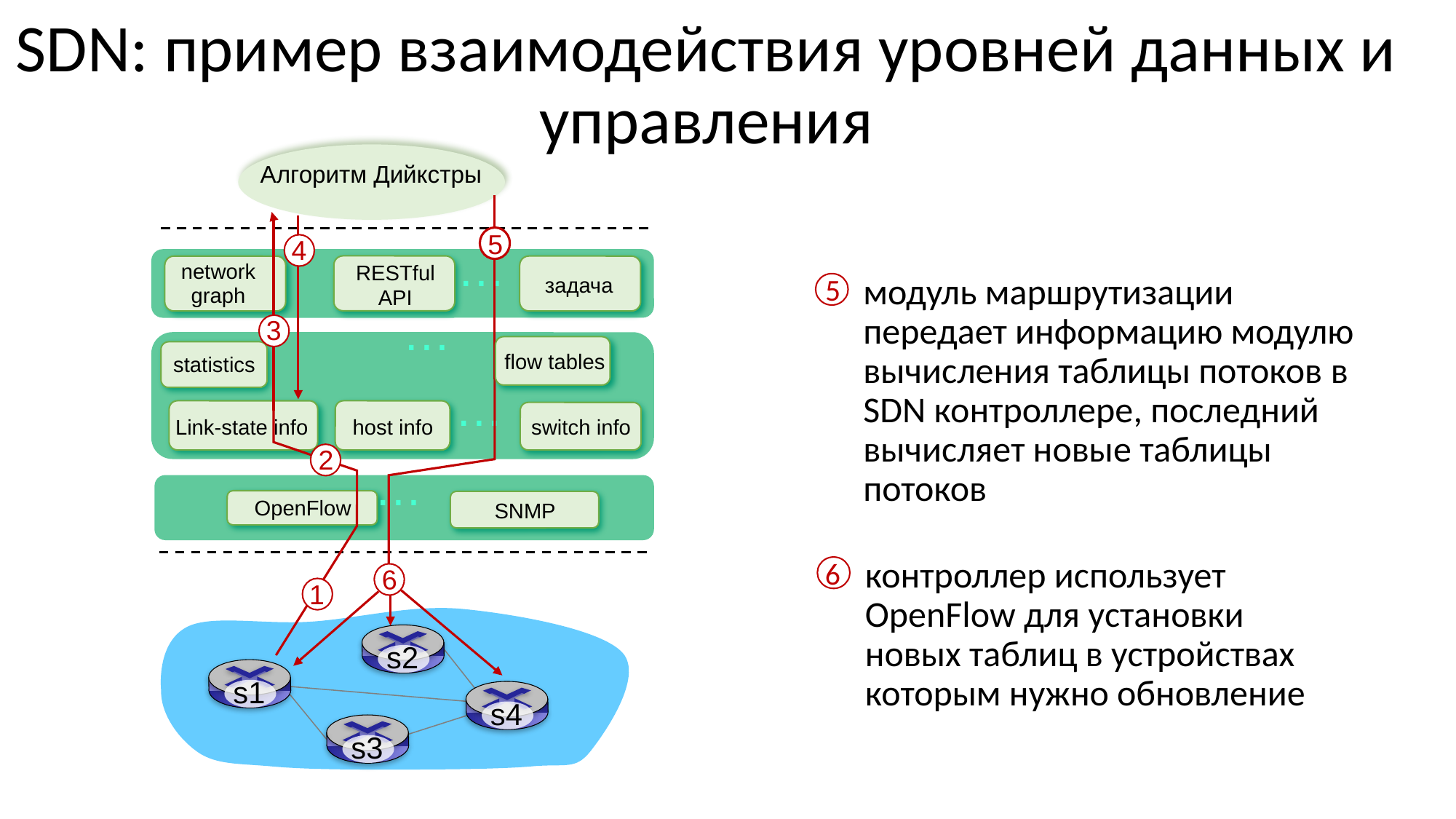

# SDN: пример взаимодействия уровней данных и управления

Алгоритм Дийкстры
5

3

4

…

network graph

RESTful
API

задача
5

модуль маршрутизации передает информацию модулю вычисления таблицы потоков в SDN контроллере, последний вычисляет новые таблицы потоков
…

flow tables

statistics
…

6

Link-state info

host info

switch info

2

…

OpenFlow

SNMP

1

6

контроллер использует OpenFlow для установки новых таблиц в устройствах которым нужно обновление

s2

s1

s4

s3